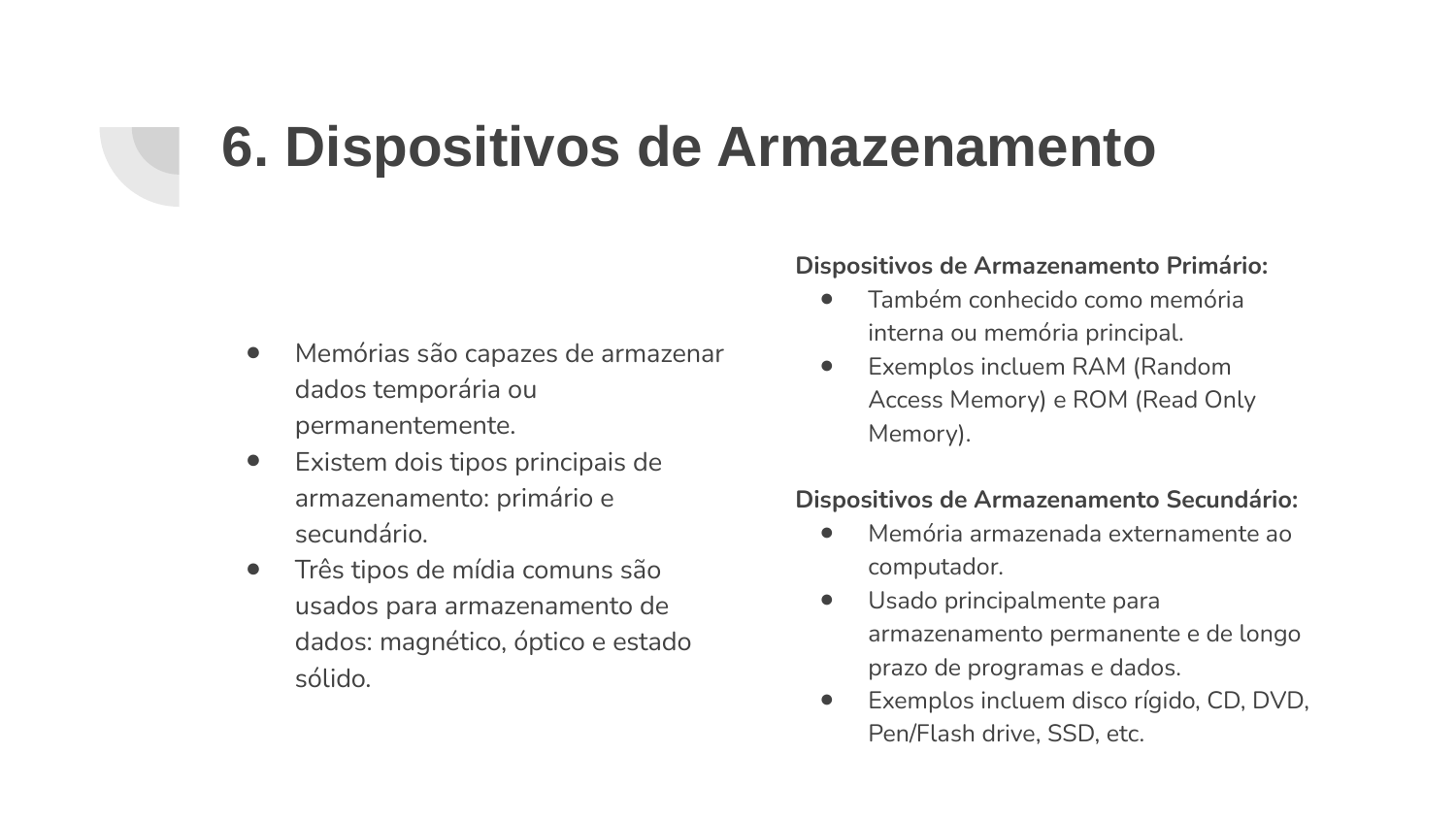

# 6. Dispositivos de Armazenamento
Dispositivos de Armazenamento Primário:
Também conhecido como memória interna ou memória principal.
Exemplos incluem RAM (Random Access Memory) e ROM (Read Only Memory).

Dispositivos de Armazenamento Secundário:
Memória armazenada externamente ao computador.
Usado principalmente para armazenamento permanente e de longo prazo de programas e dados.
Exemplos incluem disco rígido, CD, DVD, Pen/Flash drive, SSD, etc.
Memórias são capazes de armazenar dados temporária ou permanentemente.
Existem dois tipos principais de armazenamento: primário e secundário.
Três tipos de mídia comuns são usados para armazenamento de dados: magnético, óptico e estado sólido.